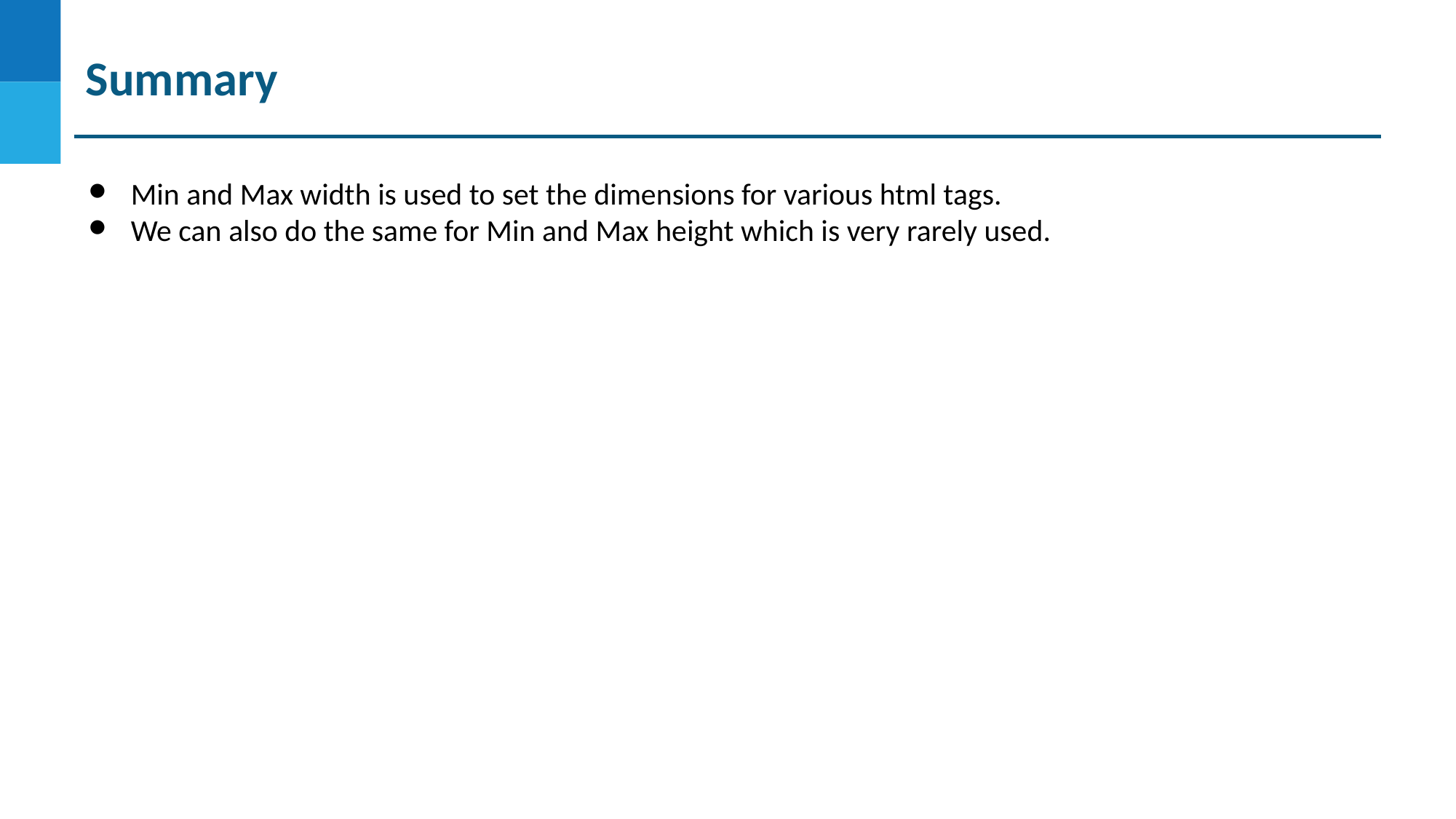

# Summary
Min and Max width is used to set the dimensions for various html tags.
We can also do the same for Min and Max height which is very rarely used.
DO NOT WRITE ANYTHING
HERE. LEAVE THIS SPACE FOR
 WEBCAM